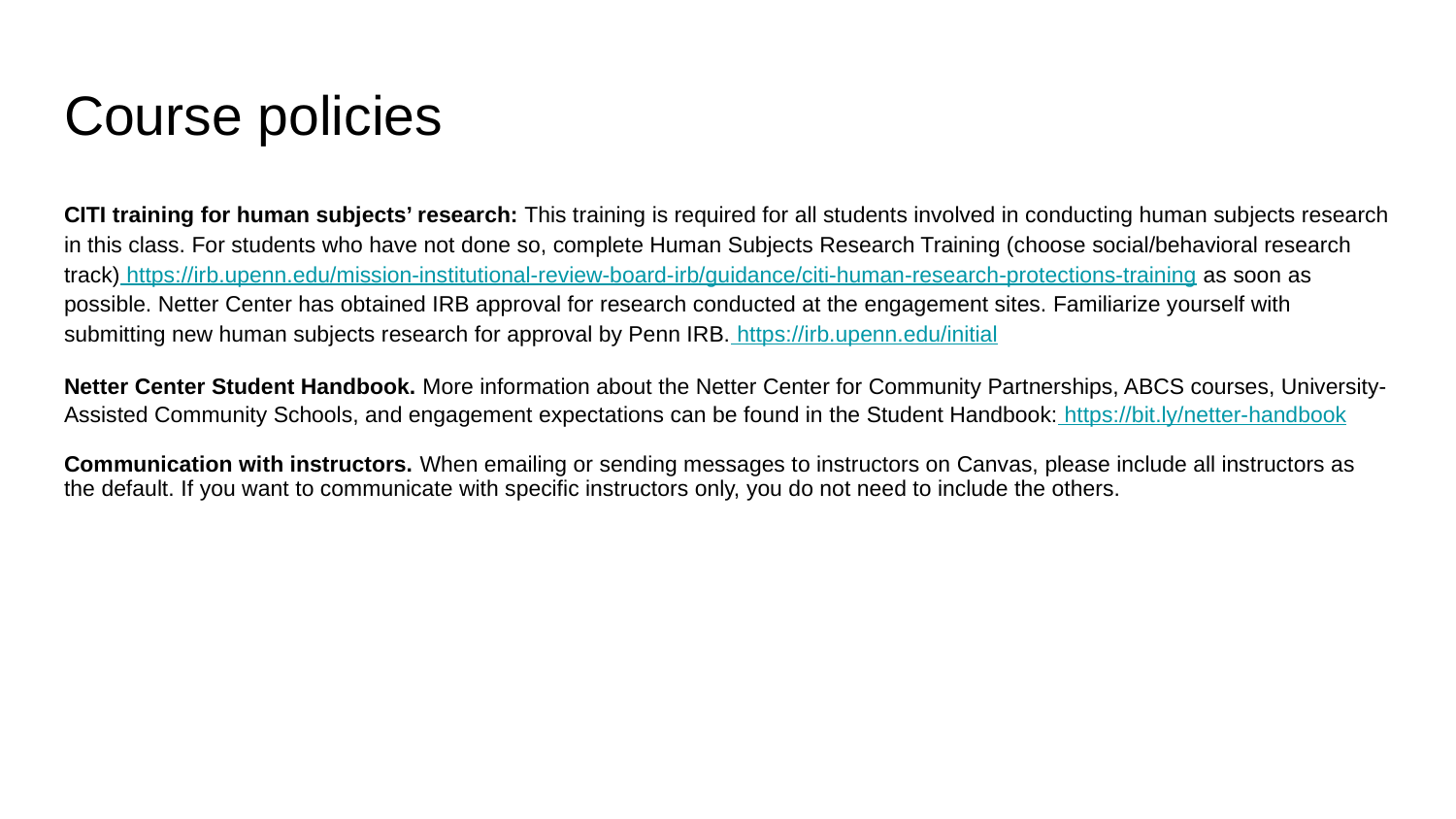

# Course policies
CITI training for human subjects’ research: This training is required for all students involved in conducting human subjects research in this class. For students who have not done so, complete Human Subjects Research Training (choose social/behavioral research track) https://irb.upenn.edu/mission-institutional-review-board-irb/guidance/citi-human-research-protections-training as soon as possible. Netter Center has obtained IRB approval for research conducted at the engagement sites. Familiarize yourself with submitting new human subjects research for approval by Penn IRB. https://irb.upenn.edu/initial
Netter Center Student Handbook. More information about the Netter Center for Community Partnerships, ABCS courses, University-Assisted Community Schools, and engagement expectations can be found in the Student Handbook: https://bit.ly/netter-handbook
Communication with instructors. When emailing or sending messages to instructors on Canvas, please include all instructors as the default. If you want to communicate with specific instructors only, you do not need to include the others.